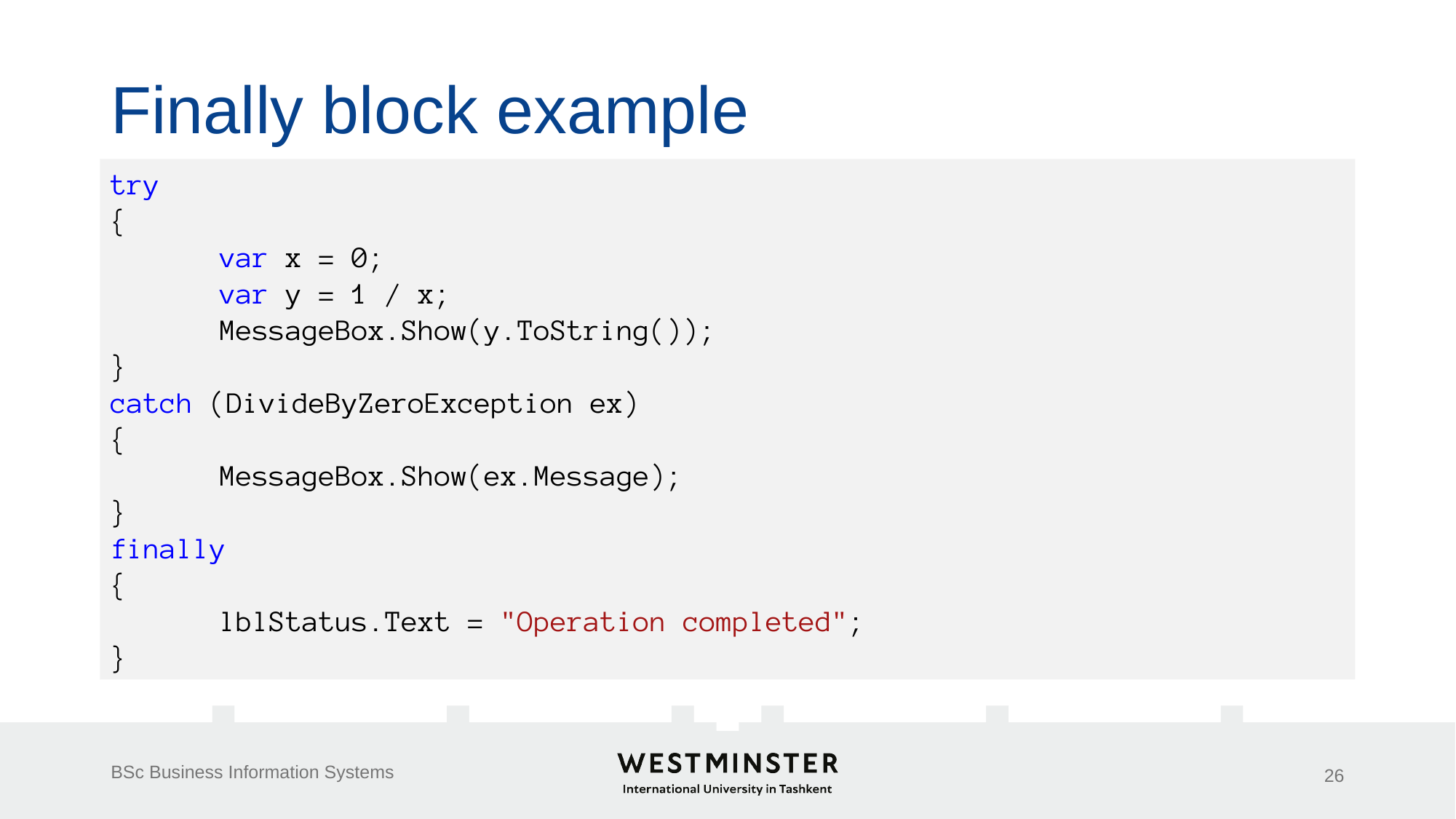

# Finally block example
try
{
	var x = 0;
	var y = 1 / x;
	MessageBox.Show(y.ToString());
}
catch (DivideByZeroException ex)
{
	MessageBox.Show(ex.Message);
}
finally
{
	lblStatus.Text = "Operation completed";
}
BSc Business Information Systems
26